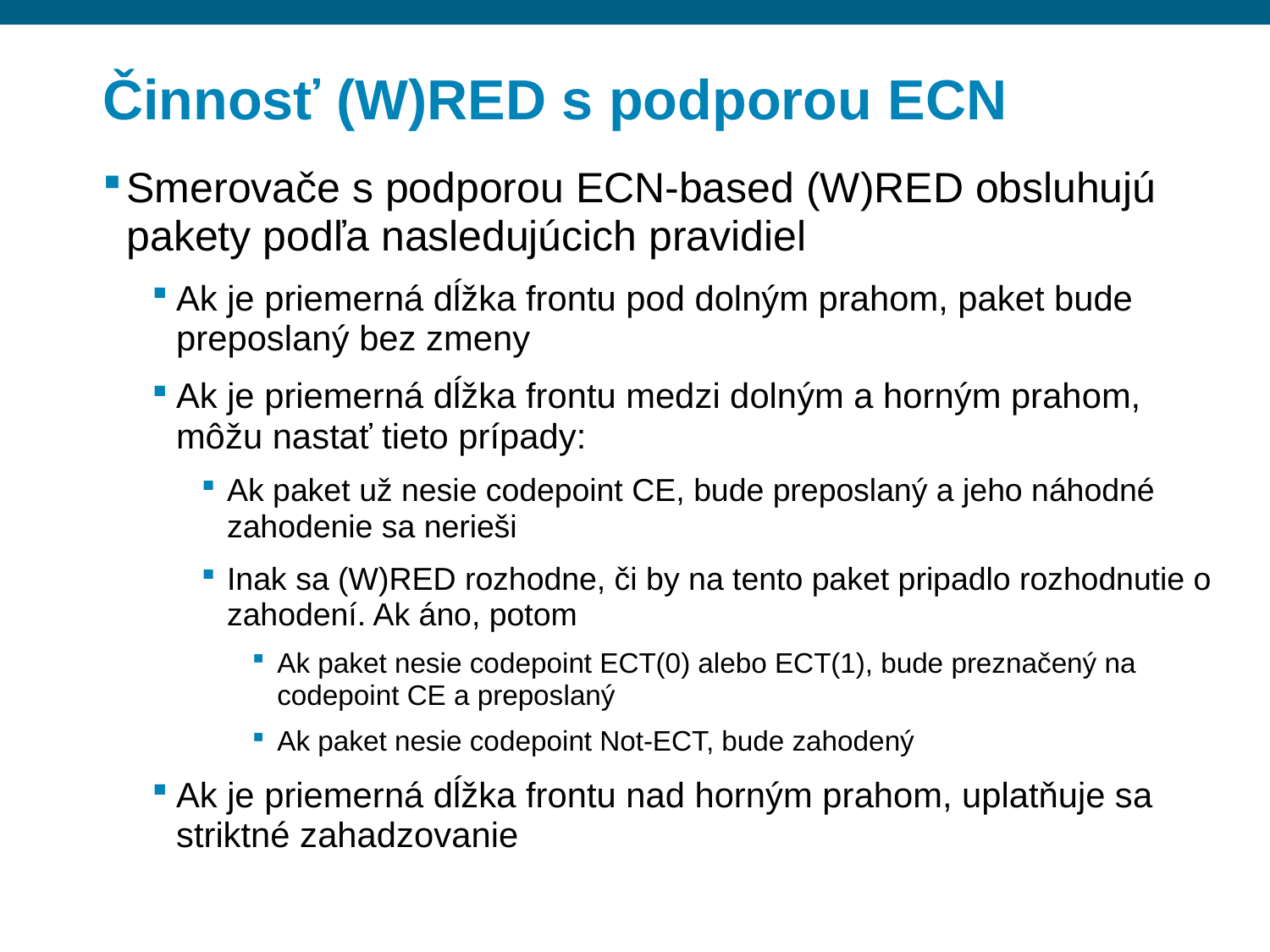

# Činnosť (W)RED s podporou ECN
Smerovače s podporou ECN-based (W)RED obsluhujú pakety podľa nasledujúcich pravidiel
Ak je priemerná dĺžka frontu pod dolným prahom, paket bude preposlaný bez zmeny
Ak je priemerná dĺžka frontu medzi dolným a horným prahom, môžu nastať tieto prípady:
Ak paket už nesie codepoint CE, bude preposlaný a jeho náhodné zahodenie sa nerieši
Inak sa (W)RED rozhodne, či by na tento paket pripadlo rozhodnutie o zahodení. Ak áno, potom
Ak paket nesie codepoint ECT(0) alebo ECT(1), bude preznačený na codepoint CE a preposlaný
Ak paket nesie codepoint Not-ECT, bude zahodený
Ak je priemerná dĺžka frontu nad horným prahom, uplatňuje sa striktné zahadzovanie